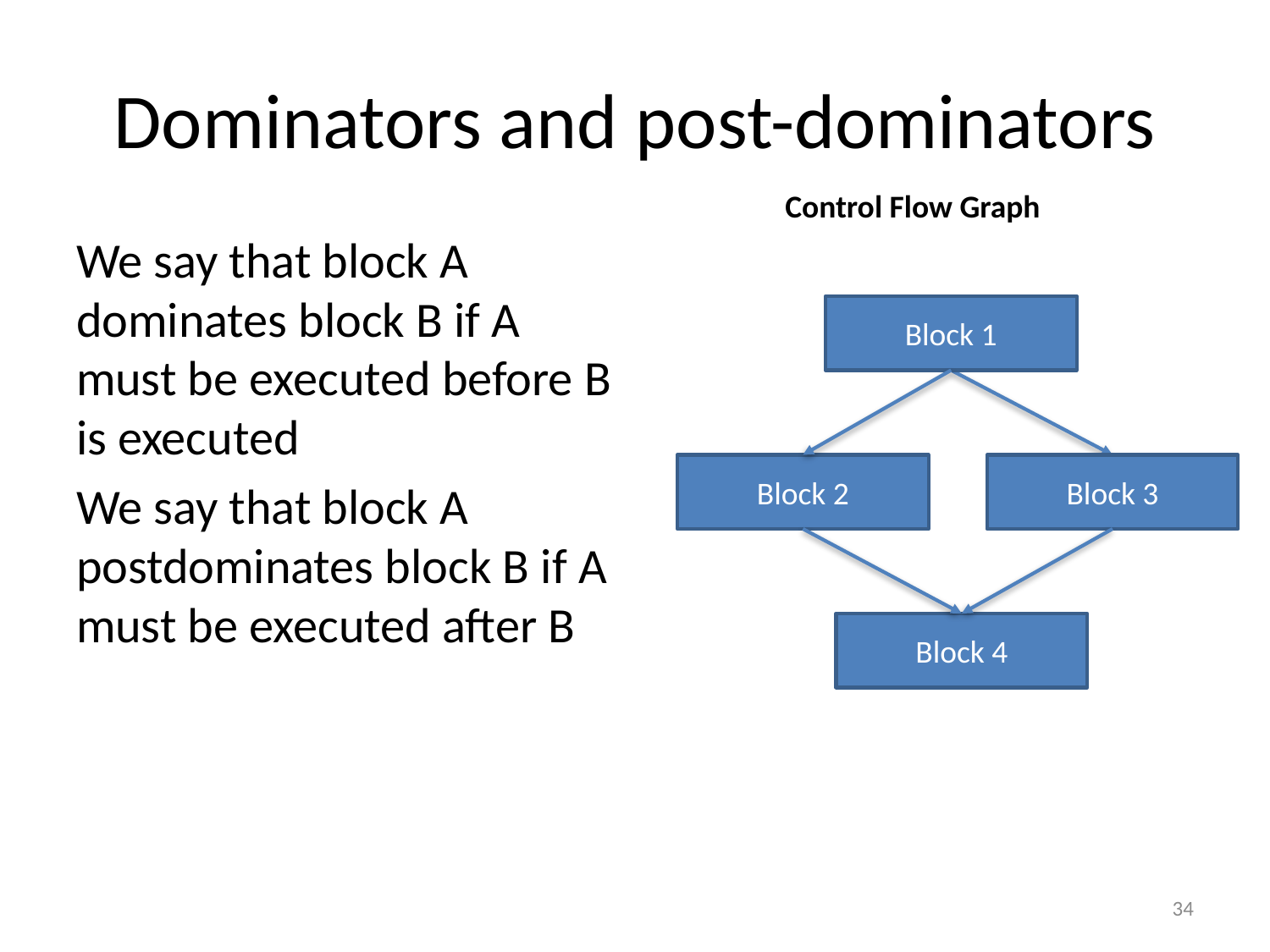

# Dominators and post-dominators
Control Flow Graph
We say that block A dominates block B if A must be executed before B is executed
We say that block A postdominates block B if A must be executed after B
Block 1
Block 2
Block 3
Block 4
34